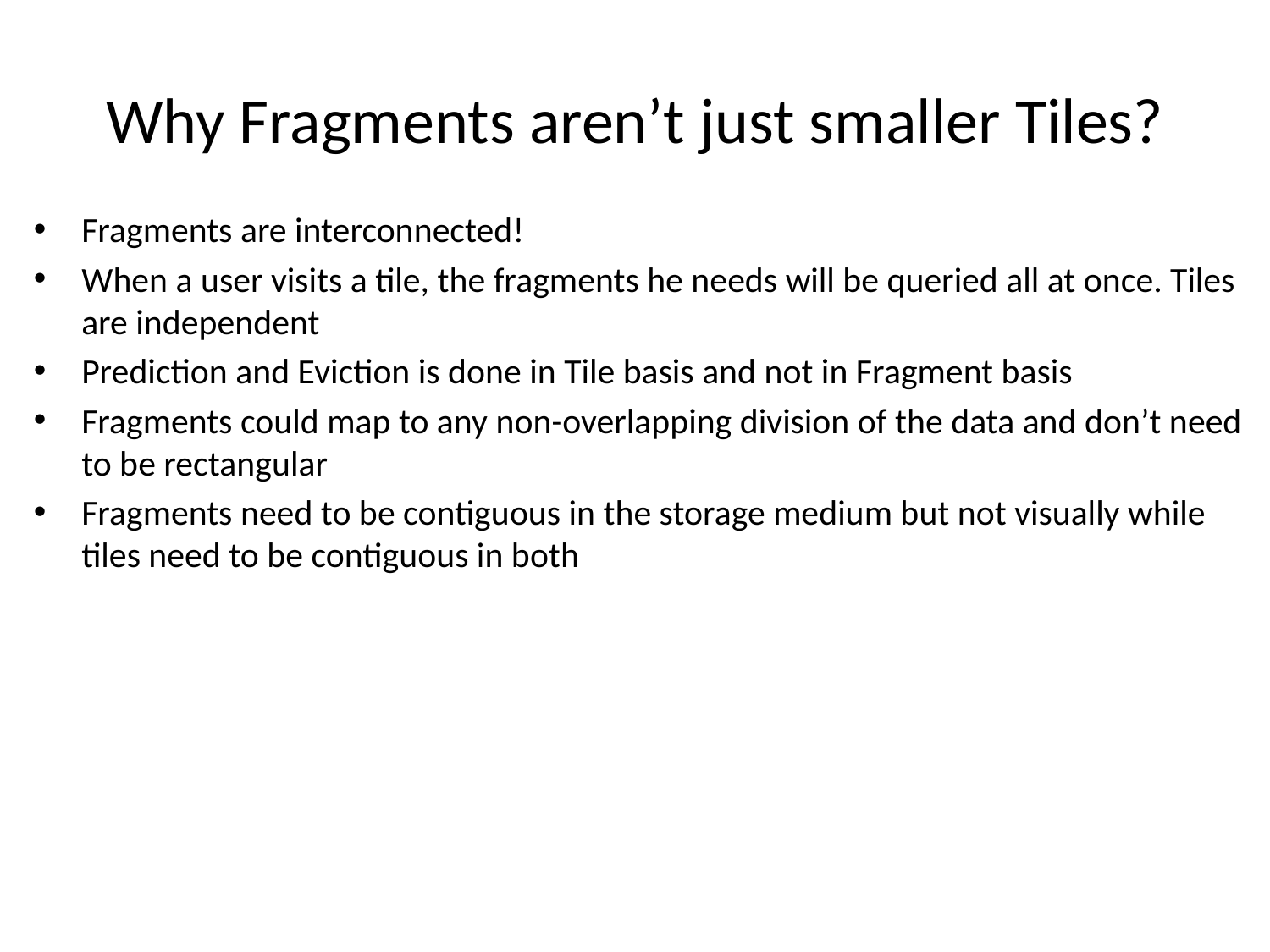

# Why Fragments aren’t just smaller Tiles?
Fragments are interconnected!
When a user visits a tile, the fragments he needs will be queried all at once. Tiles are independent
Prediction and Eviction is done in Tile basis and not in Fragment basis
Fragments could map to any non-overlapping division of the data and don’t need to be rectangular
Fragments need to be contiguous in the storage medium but not visually while tiles need to be contiguous in both